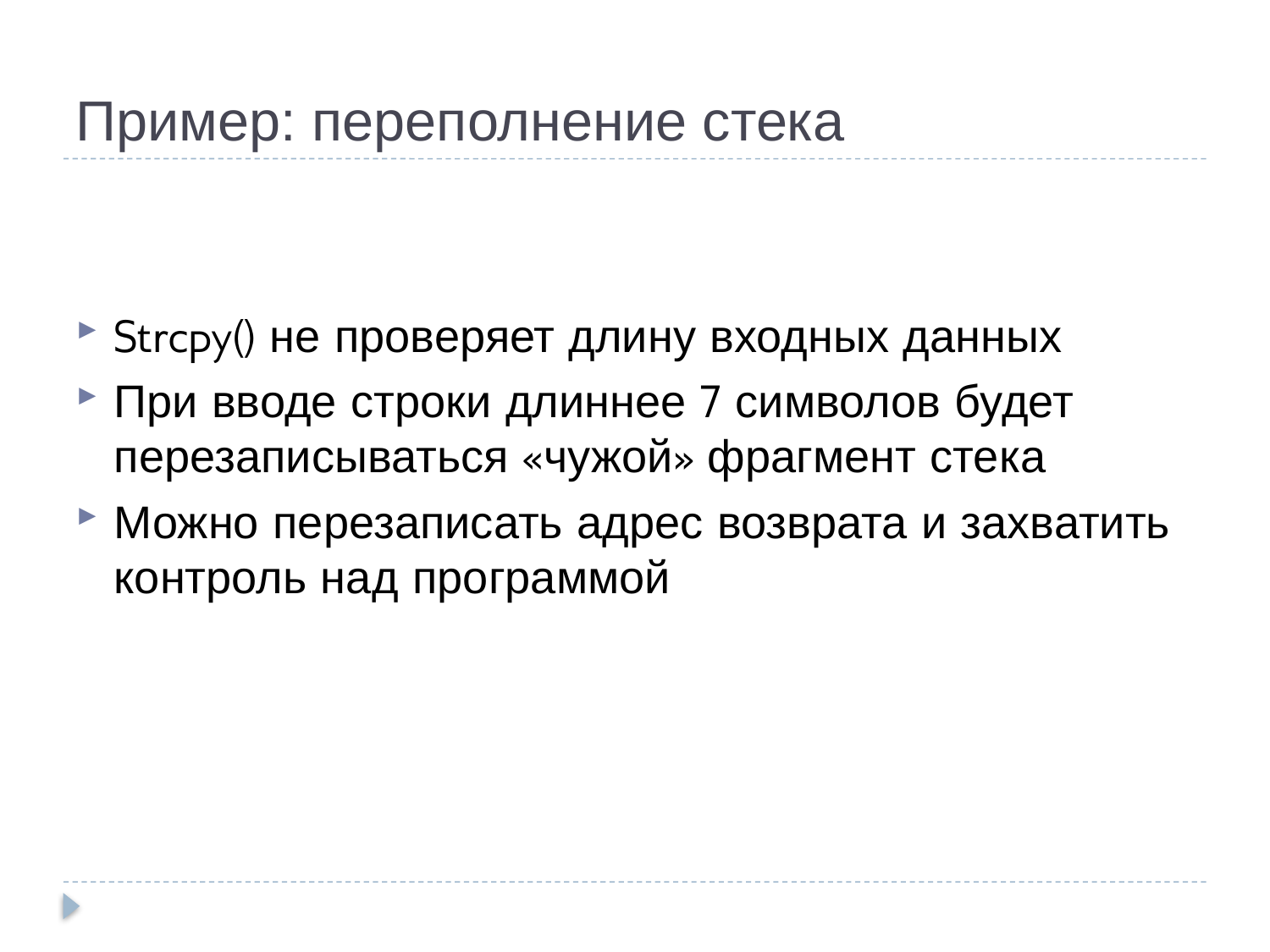

# Пример: переполнение стека

Strcpy() не проверяет длину входных данных
При вводе строки длиннее 7 символов будет перезаписываться «чужой» фрагмент стека
Можно перезаписать адрес возврата и захватить контроль над программой